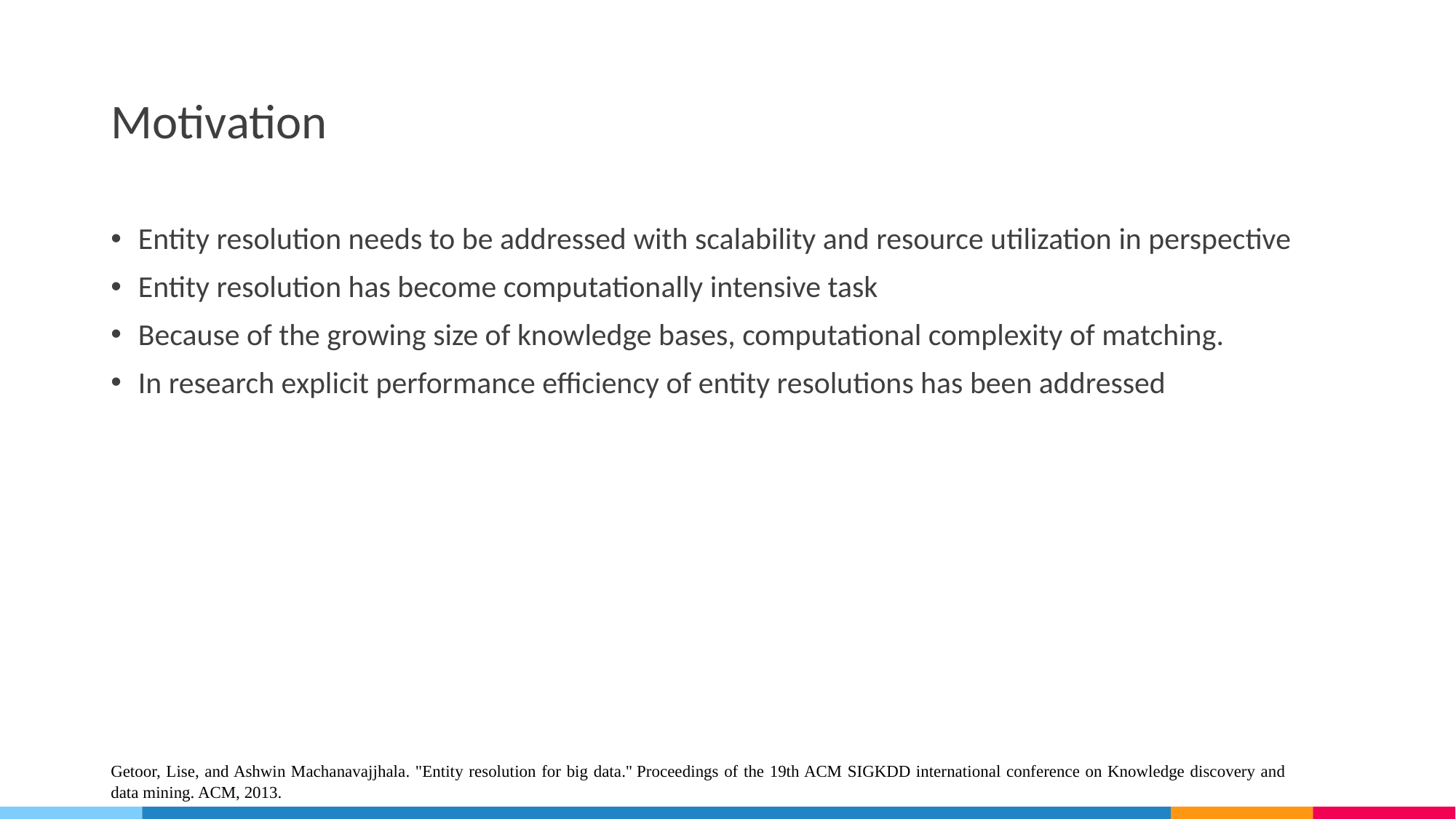

# Motivation
Entity resolution needs to be addressed with scalability and resource utilization in perspective
Entity resolution has become computationally intensive task
Because of the growing size of knowledge bases, computational complexity of matching.
In research explicit performance efficiency of entity resolutions has been addressed

Getoor, Lise, and Ashwin Machanavajjhala. "Entity resolution for big data." Proceedings of the 19th ACM SIGKDD international conference on Knowledge discovery and data mining. ACM, 2013.